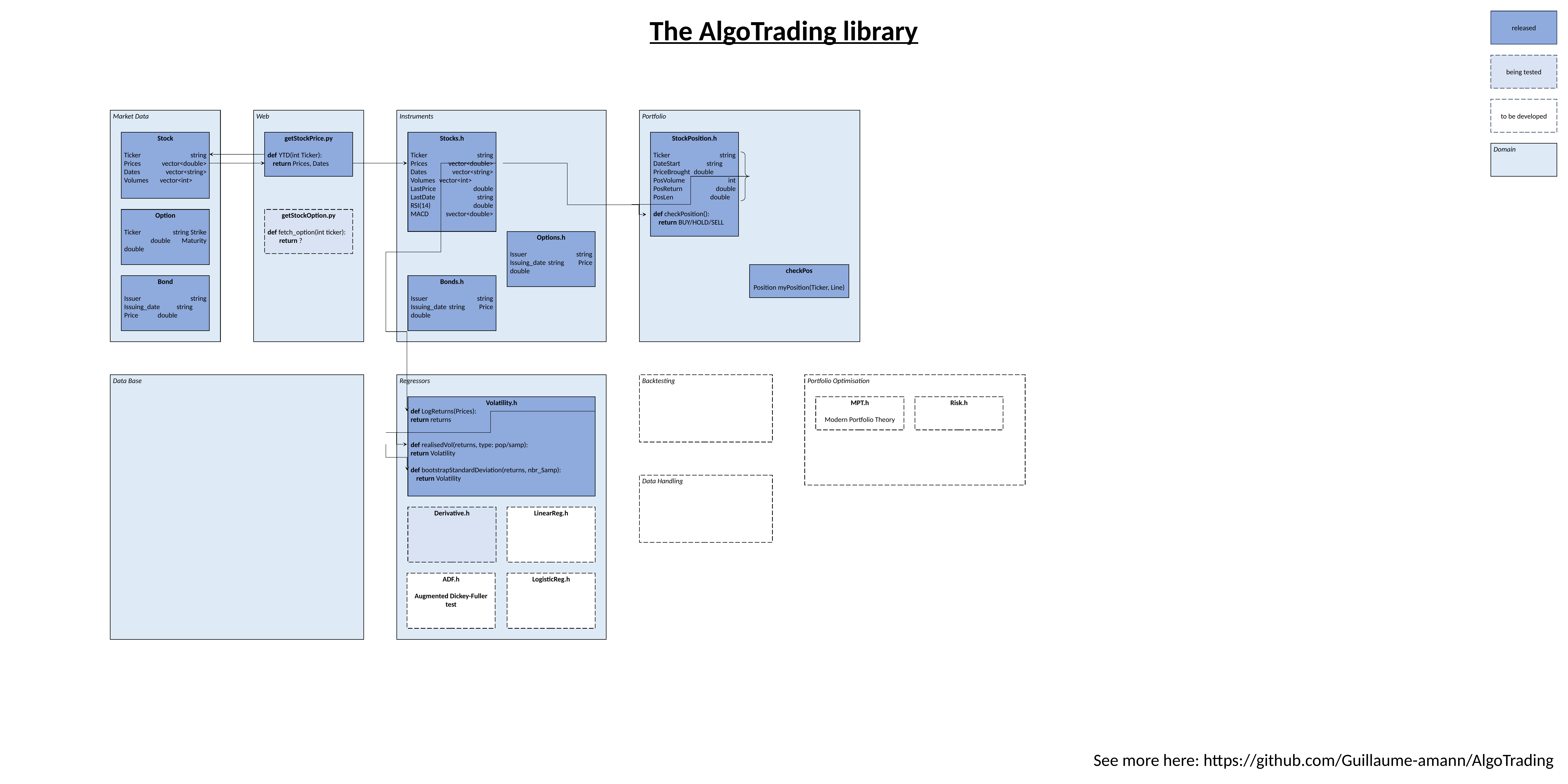

The AlgoTrading library
released
being tested
to be developed
Instruments
Market Data
Web
Portfolio
Stock

Ticker                     string Prices    vector<double> Dates vector<string> Volumes    vector<int>      blbl
getStockPrice.py

def YTD(int Ticker):       return Prices, Datesblbl
Stocks.h

Ticker                    string Prices     vector<double> Dates vector<string> Volumes vector<int>      LastPrice        double LastDate             string RSI(14)               double MACD      svector<double> blblé”’
StockPosition.h

Ticker                string DateStart          string      PriceBrought double       PosVolume               int PosReturn         double PosLen             double   bkablkab      blbl
def checkPosition():
return BUY/HOLD/SELL
Domain

Option

Ticker                    string Strike               double      Maturity double          bkablkab      blbl
getStockOption.py

def fetch_option(int ticker):       return ?
Options.h

Issuer                string Issuing_date string      Price double          bkablkab      blbl
checkPos

Position myPosition(Ticker, Line)
Bond

Issuer                string Issuing_date      string      Price      double          bkablkab      blbl
Bonds.h

Issuer                string Issuing_date string      Price double          bkablkab      blbl
Data Base
Portfolio Optimisation
Regressors
Backtesting
Volatility.h
def LogReturns(Prices):
return returns

def realisedVol(returns, type: pop/samp):
return Volatility

def bootstrapStandardDeviation(returns, nbr_Samp):           return Volatility

MPT.h

Modern Portfolio Theory
Risk.h

Data Handling
Derivative.h

LinearReg.h

ADF.h

Augmented Dickey-Fuller test

LogisticReg.h

See more here: https://github.com/Guillaume-amann/AlgoTrading